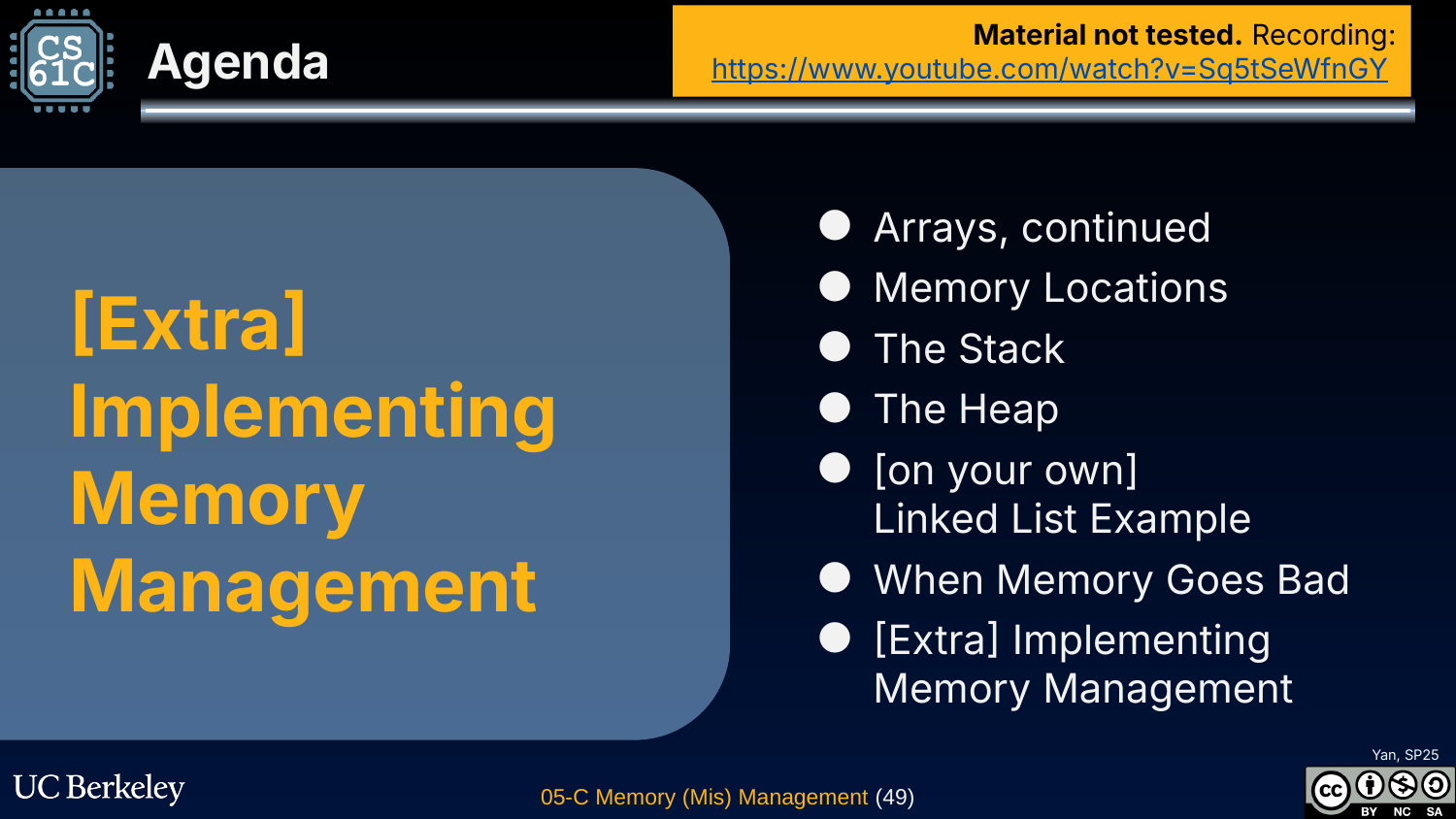

Material not tested. Recording:
https://www.youtube.com/watch?v=Sq5tSeWfnGY
# [Extra] Implementing Memory Management